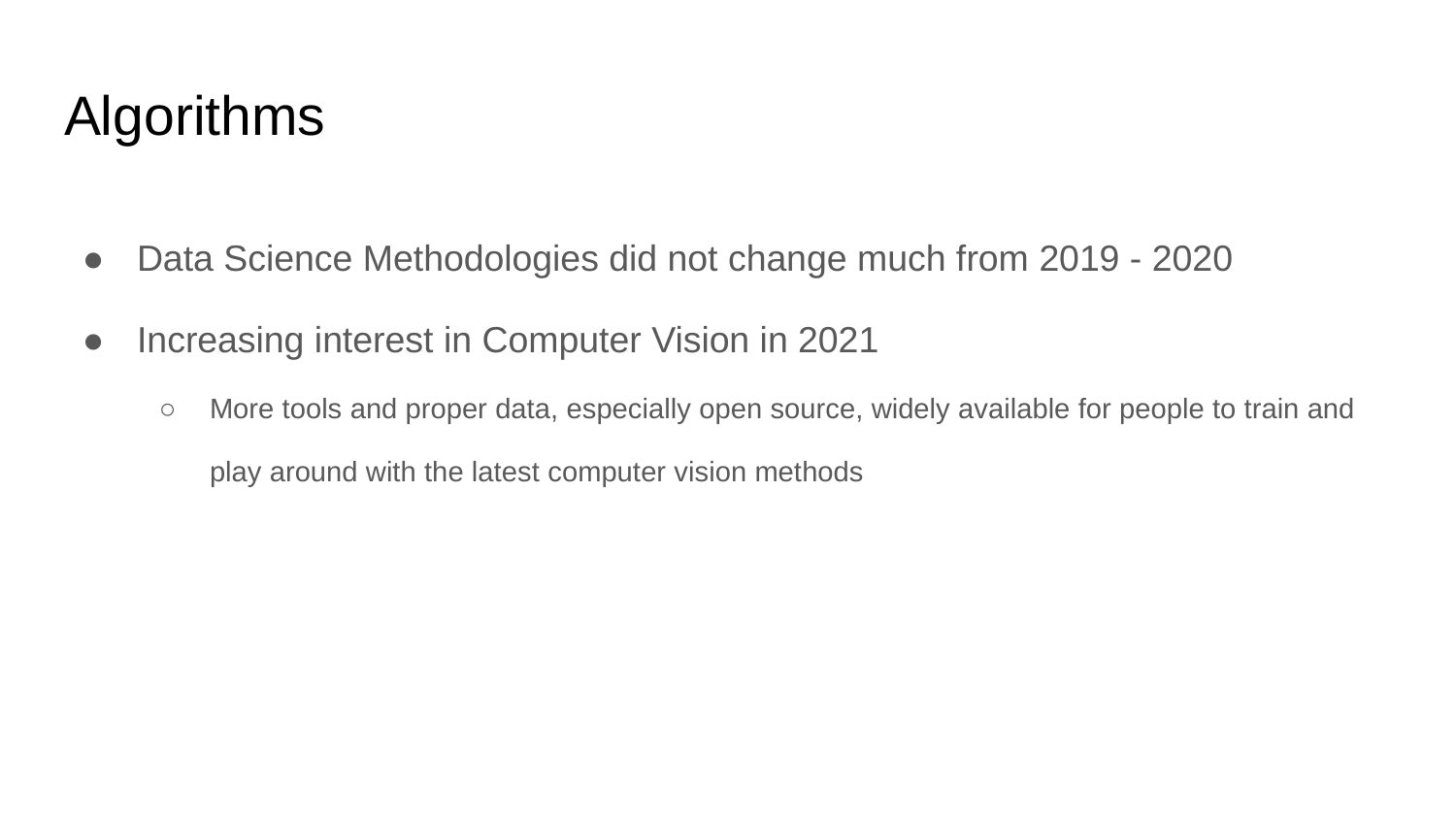

# Algorithms
Data Science Methodologies did not change much from 2019 - 2020
Increasing interest in Computer Vision in 2021
More tools and proper data, especially open source, widely available for people to train and play around with the latest computer vision methods